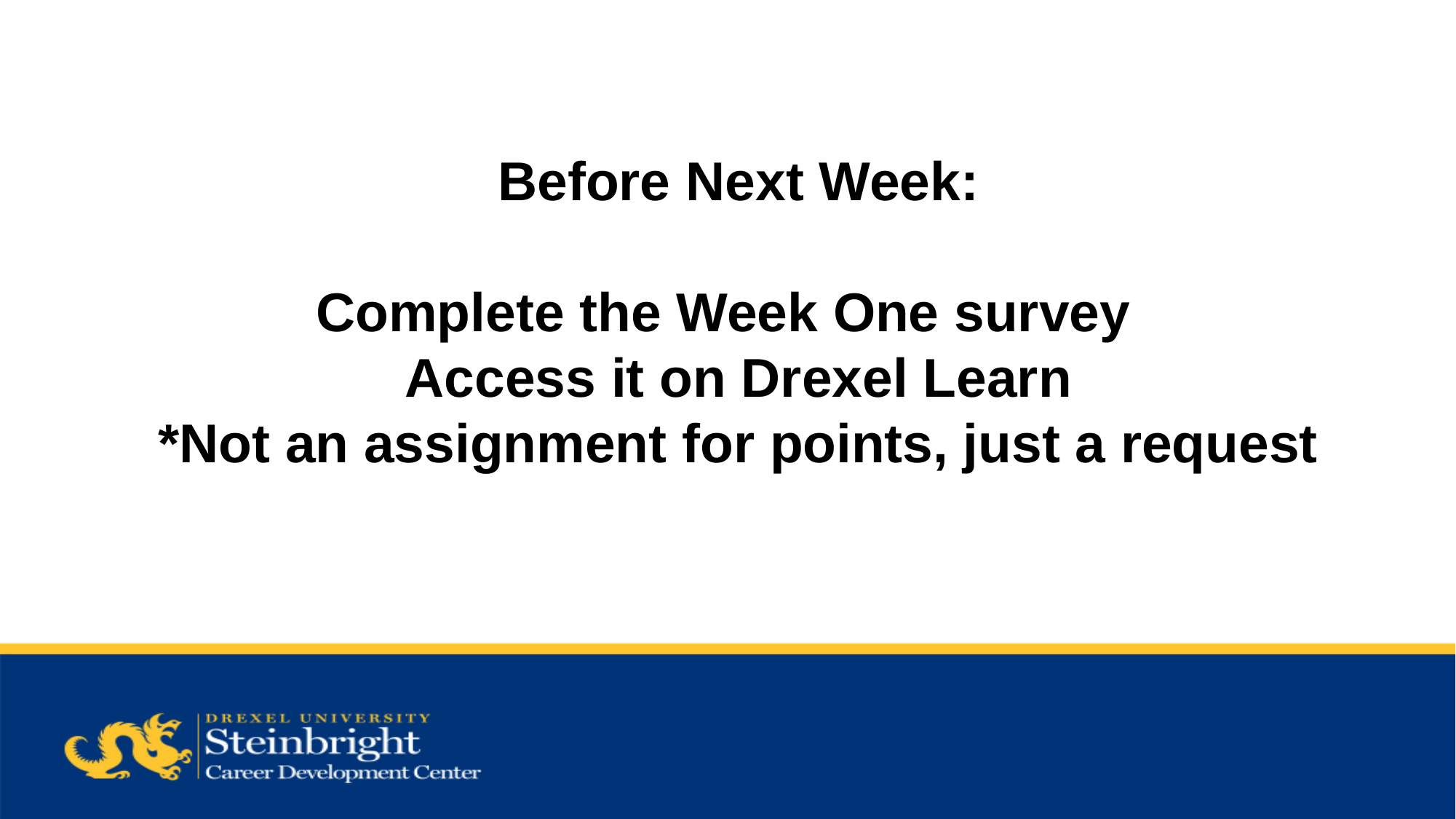

Before Next Week:

Complete the Week One survey
Access it on Drexel Learn
*Not an assignment for points, just a request